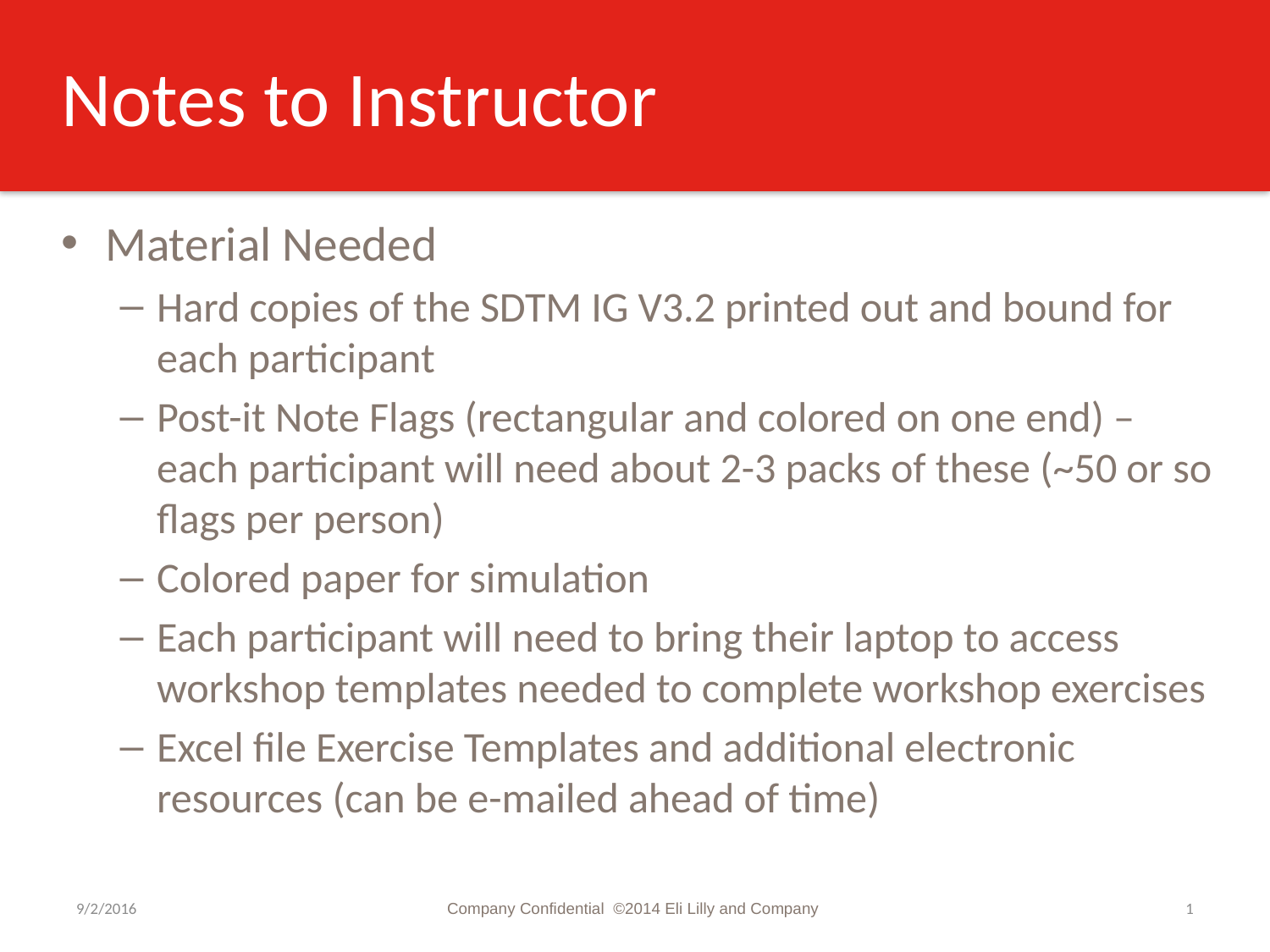

# Notes to Instructor
Material Needed
Hard copies of the SDTM IG V3.2 printed out and bound for each participant
Post-it Note Flags (rectangular and colored on one end) – each participant will need about 2-3 packs of these (~50 or so flags per person)
Colored paper for simulation
Each participant will need to bring their laptop to access workshop templates needed to complete workshop exercises
Excel file Exercise Templates and additional electronic resources (can be e-mailed ahead of time)
9/2/2016
Company Confidential  ©2014 Eli Lilly and Company
1